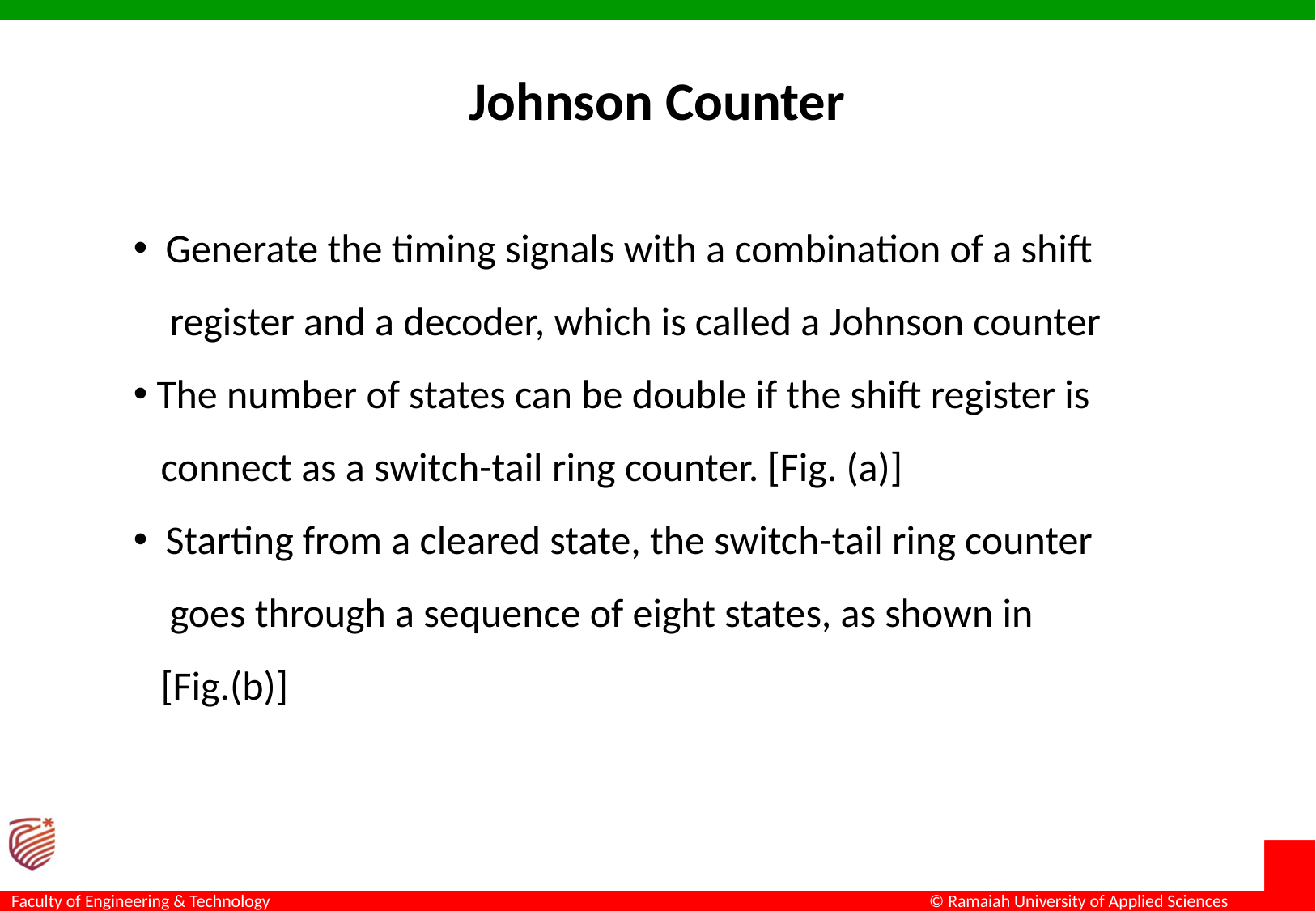

Johnson Counter
  Generate the timing signals with a combination of a shift
    register and a decoder, which is called a Johnson counter
 The number of states can be double if the shift register is
   connect as a switch-tail ring counter. [Fig. (a)]
  Starting from a cleared state, the switch-tail ring counter
    goes through a sequence of eight states, as shown in
   [Fig.(b)]